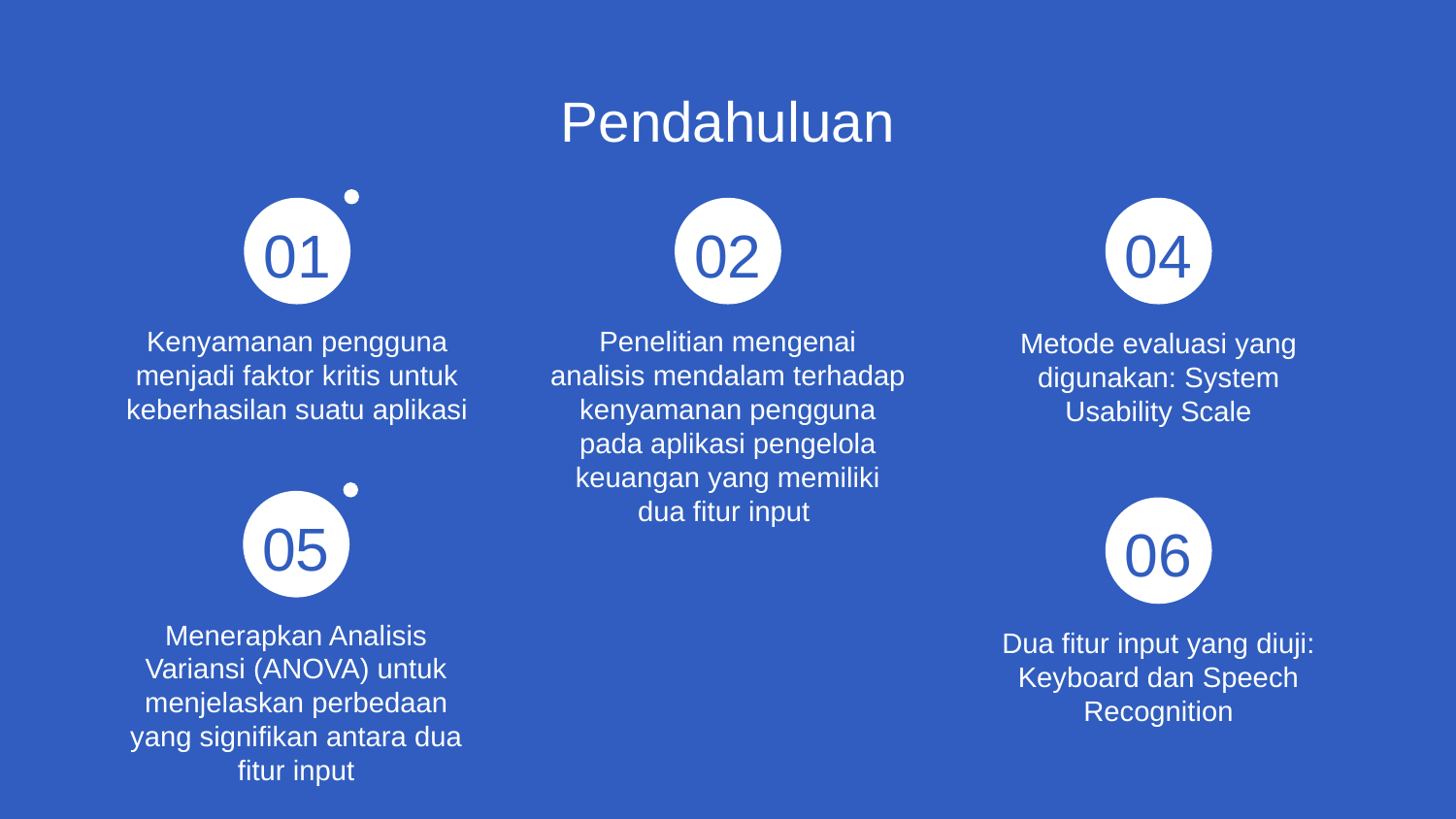

# Pendahuluan

01

02
04
Kenyamanan pengguna menjadi faktor kritis untuk keberhasilan suatu aplikasi
Penelitian mengenai analisis mendalam terhadap kenyamanan pengguna pada aplikasi pengelola keuangan yang memiliki dua fitur input
Metode evaluasi yang digunakan: System Usability Scale

05

06
Menerapkan Analisis Variansi (ANOVA) untuk menjelaskan perbedaan yang signifikan antara dua fitur input
Dua fitur input yang diuji:
Keyboard dan Speech Recognition